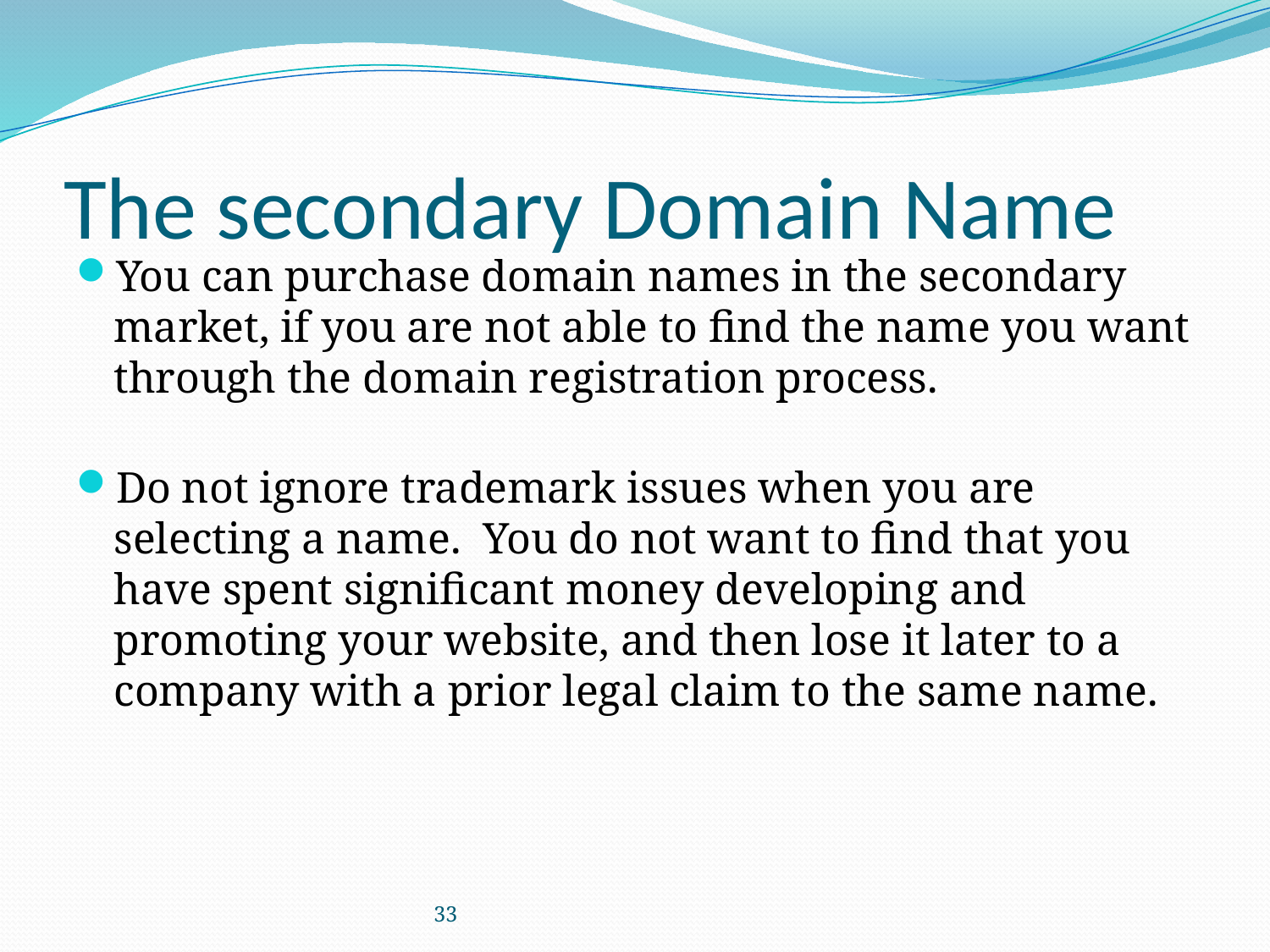

# The secondary Domain Name
You can purchase domain names in the secondary market, if you are not able to find the name you want through the domain registration process.
Do not ignore trademark issues when you are selecting a name.  You do not want to find that you have spent significant money developing and promoting your website, and then lose it later to a company with a prior legal claim to the same name.
33